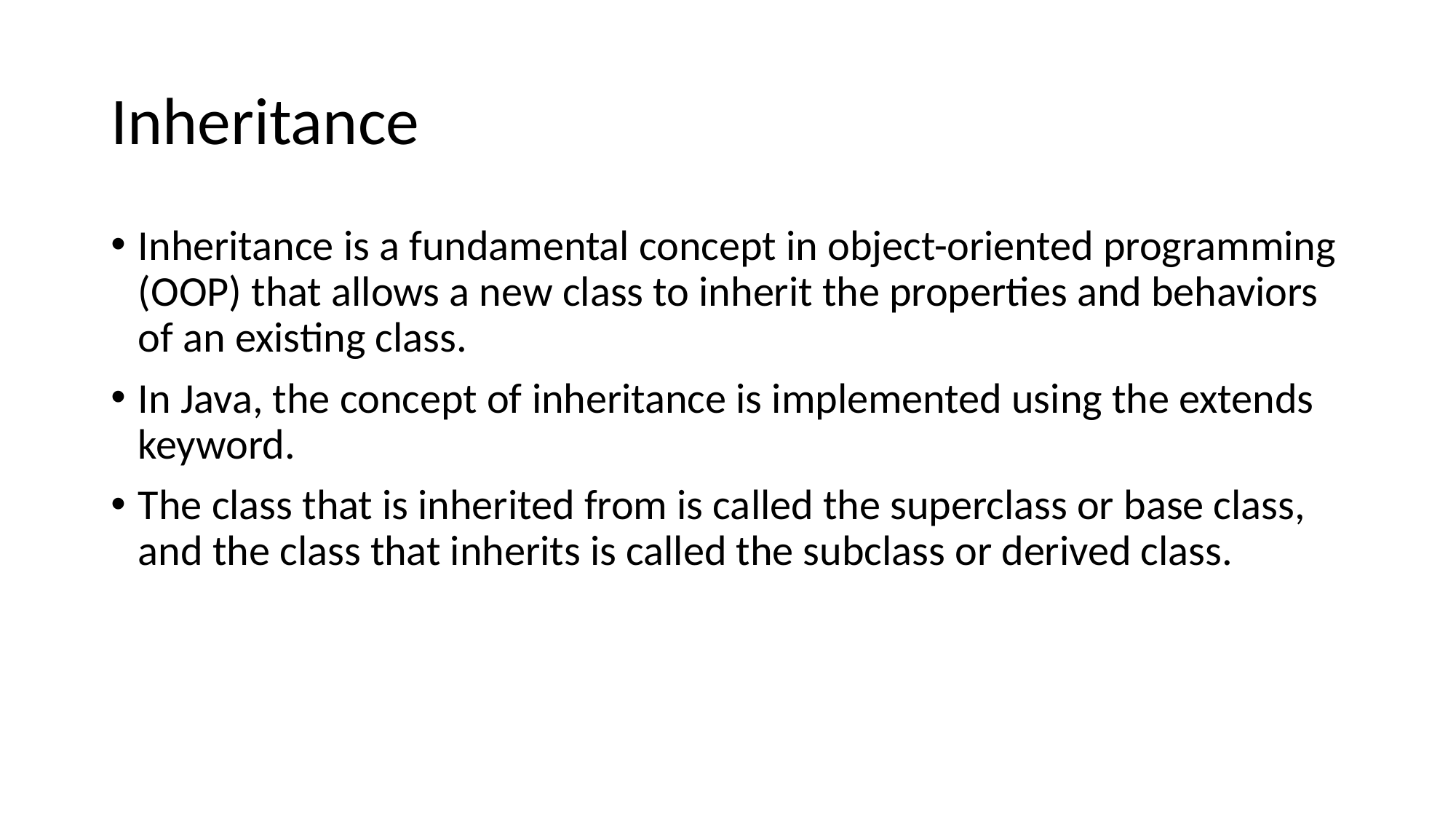

# Inheritance
Inheritance is a fundamental concept in object-oriented programming (OOP) that allows a new class to inherit the properties and behaviors of an existing class.
In Java, the concept of inheritance is implemented using the extends keyword.
The class that is inherited from is called the superclass or base class, and the class that inherits is called the subclass or derived class.